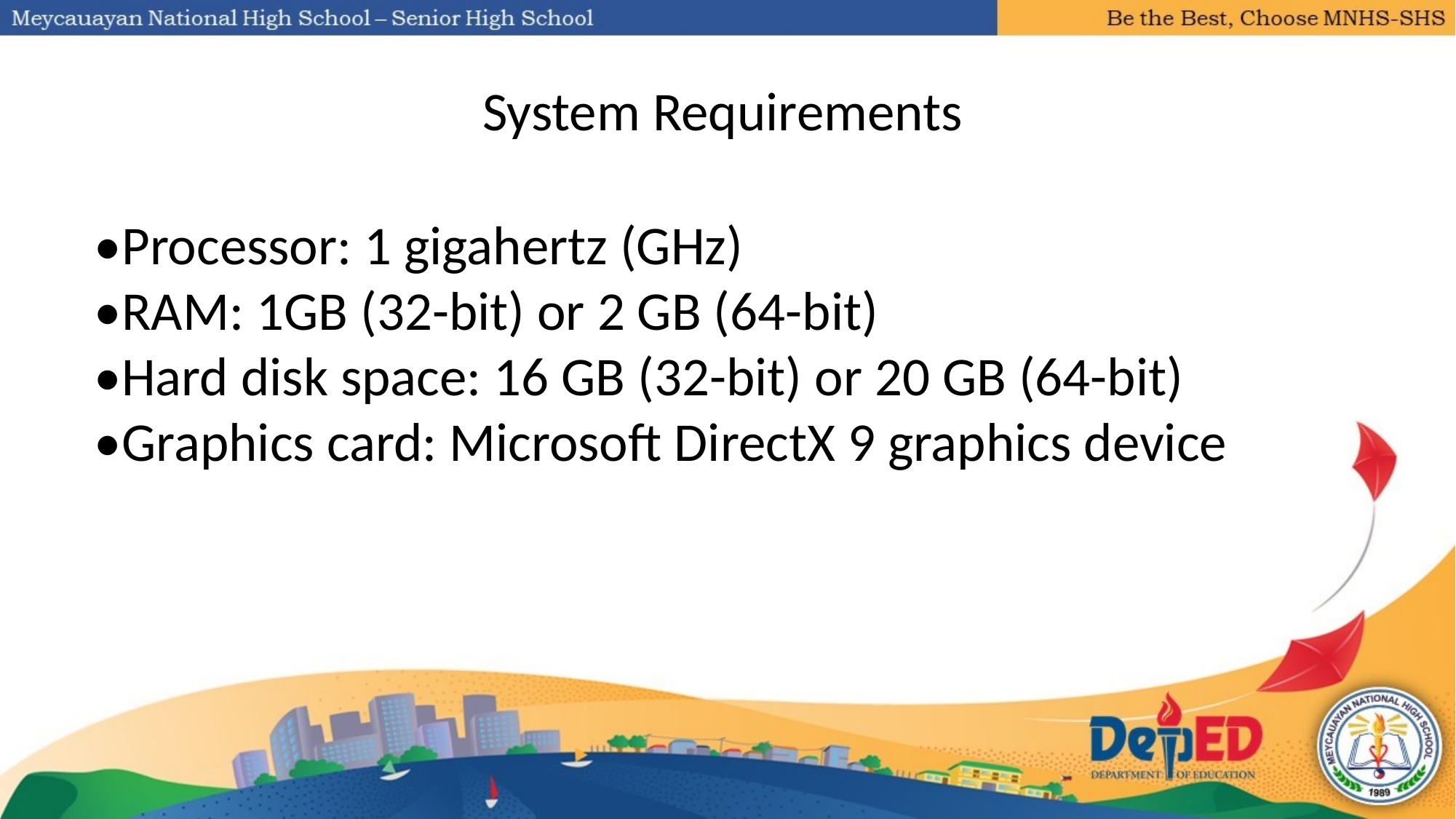

# System Requirements
•Processor: 1 gigahertz (GHz)
•RAM: 1GB (32-bit) or 2 GB (64-bit)
•Hard disk space: 16 GB (32-bit) or 20 GB (64-bit)
•Graphics card: Microsoft DirectX 9 graphics device